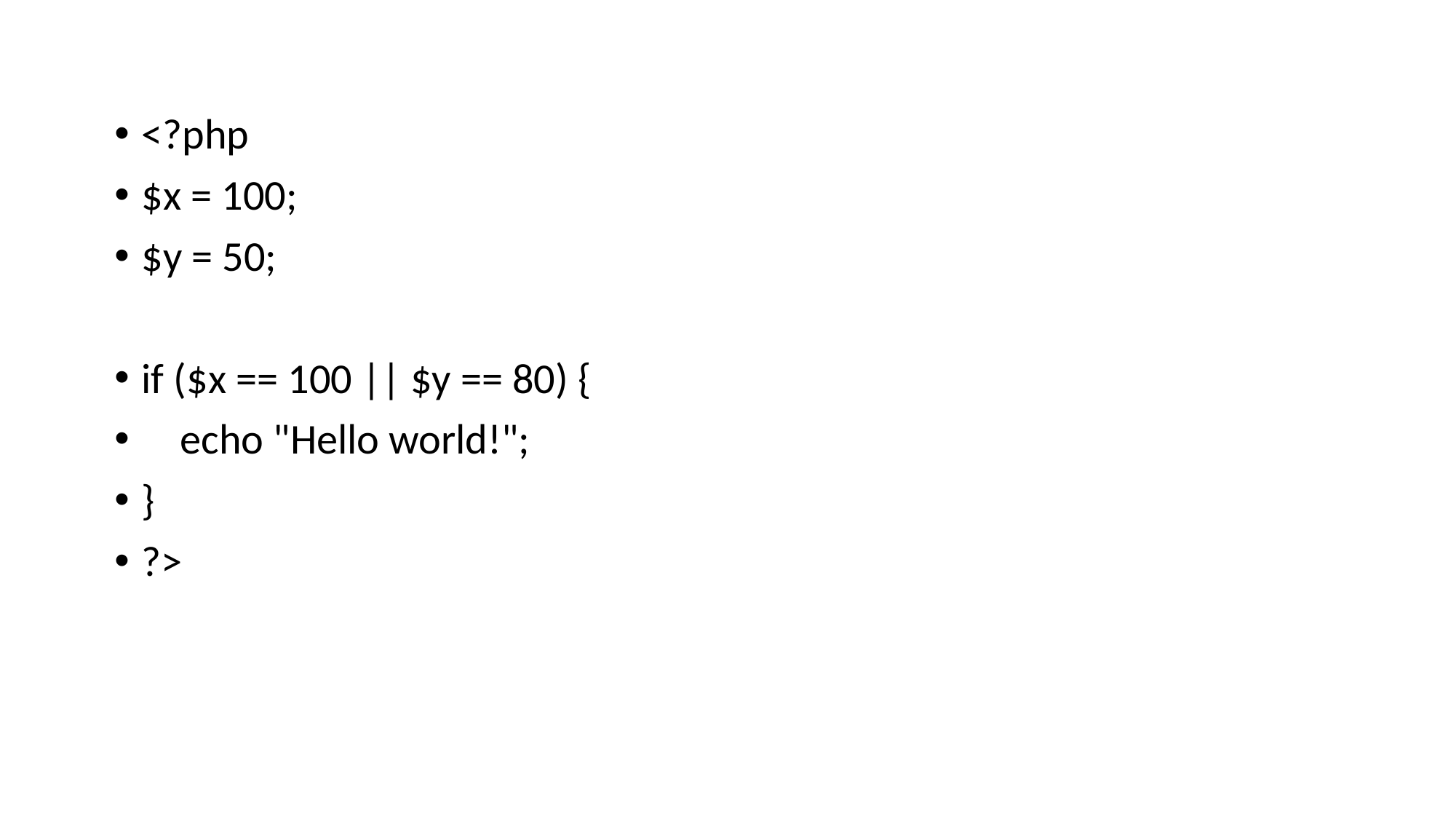

<?php
$x = 100;
$y = 50;

if ($x == 100 || $y == 80) {
    echo "Hello world!";
}
?>